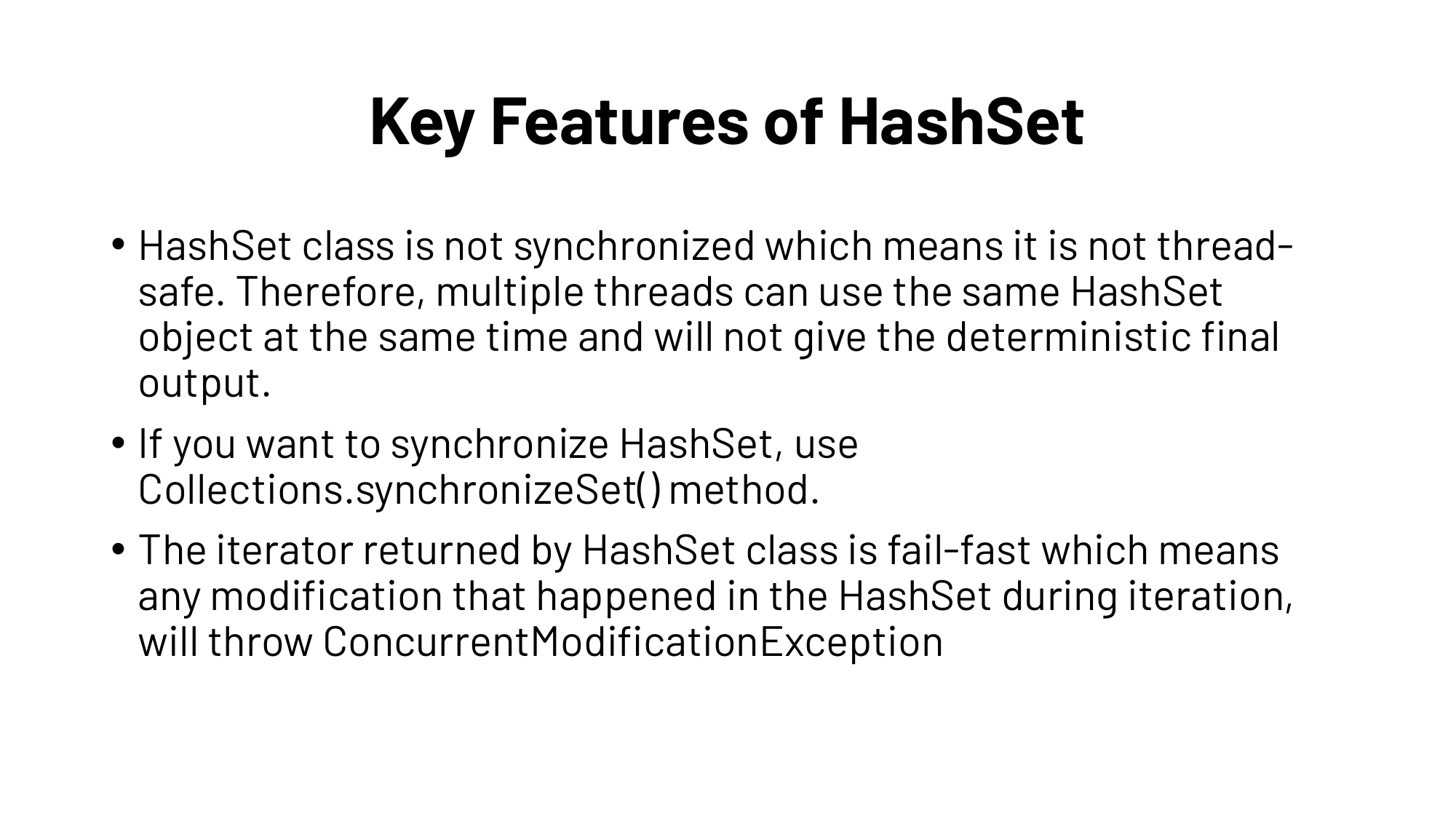

# Key Features of HashSet
HashSet class is not synchronized which means it is not thread-safe. Therefore, multiple threads can use the same HashSet object at the same time and will not give the deterministic final output.
If you want to synchronize HashSet, use Collections.synchronizeSet() method.
The iterator returned by HashSet class is fail-fast which means any modification that happened in the HashSet during iteration, will throw ConcurrentModificationException